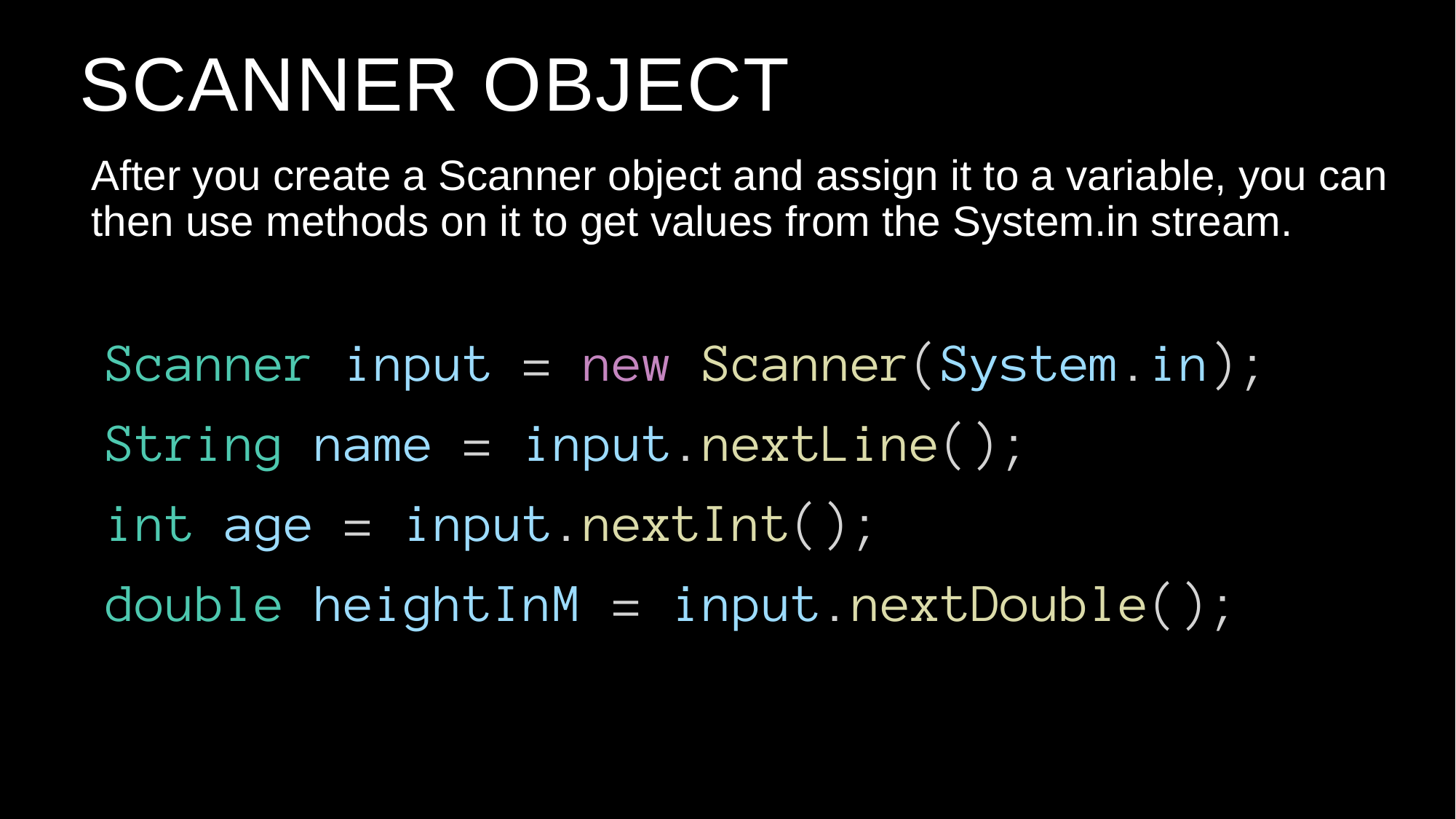

# SCANNER Object
After you create a Scanner object and assign it to a variable, you can then use methods on it to get values from the System.in stream.

Scanner input = new Scanner(System.in);
String name = input.nextLine();
int age = input.nextInt();
double heightInM = input.nextDouble();